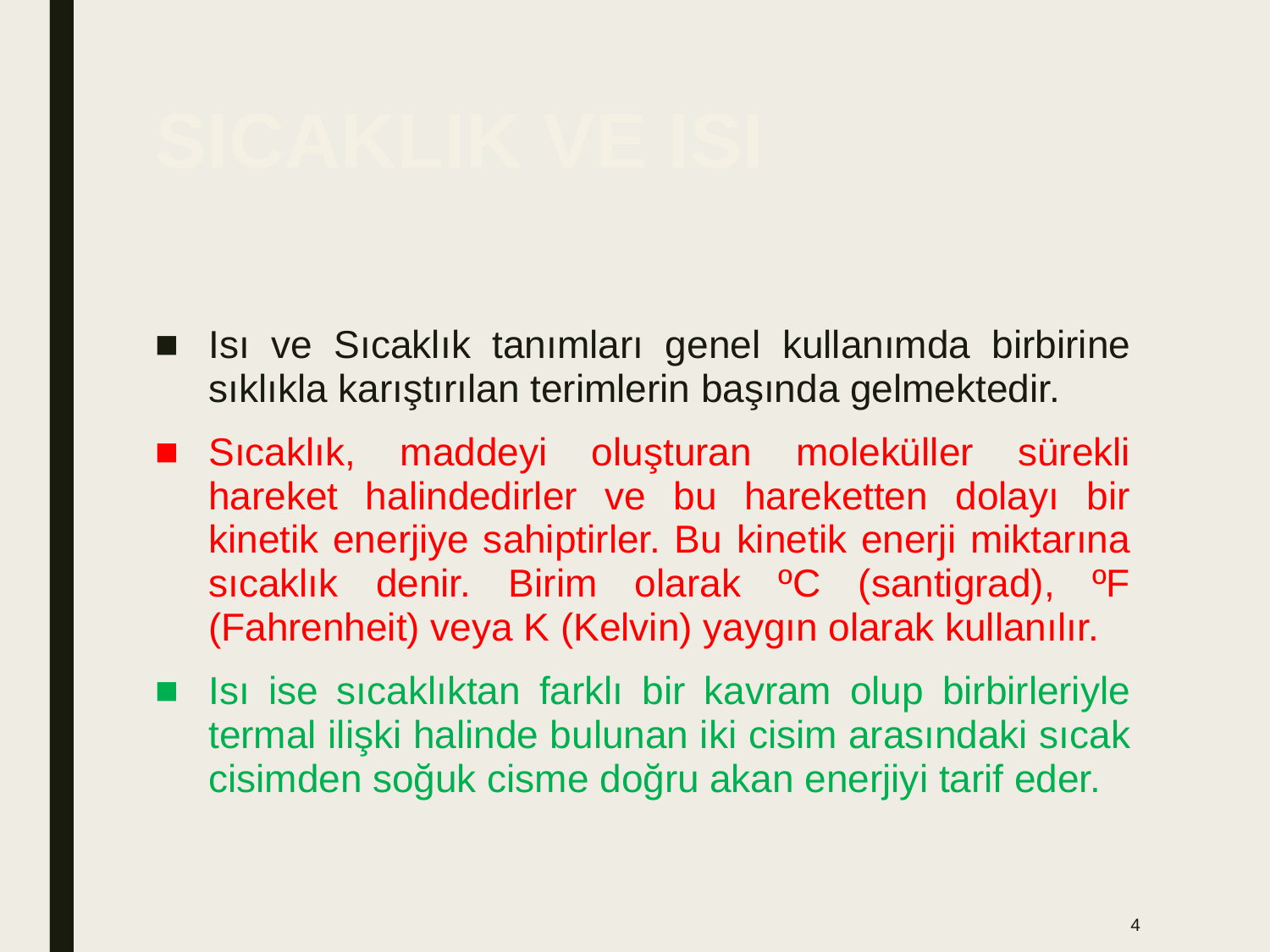

4
# SICAKLIK VE ISI
Isı ve Sıcaklık tanımları genel kullanımda birbirine sıklıkla karıştırılan terimlerin başında gelmektedir.
Sıcaklık, maddeyi oluşturan moleküller sürekli hareket halindedirler ve bu hareketten dolayı bir kinetik enerjiye sahiptirler. Bu kinetik enerji miktarına sıcaklık denir. Birim olarak ºC (santigrad), ºF (Fahrenheit) veya K (Kelvin) yaygın olarak kullanılır.
Isı ise sıcaklıktan farklı bir kavram olup birbirleriyle termal ilişki halinde bulunan iki cisim arasındaki sıcak cisimden soğuk cisme doğru akan enerjiyi tarif eder.